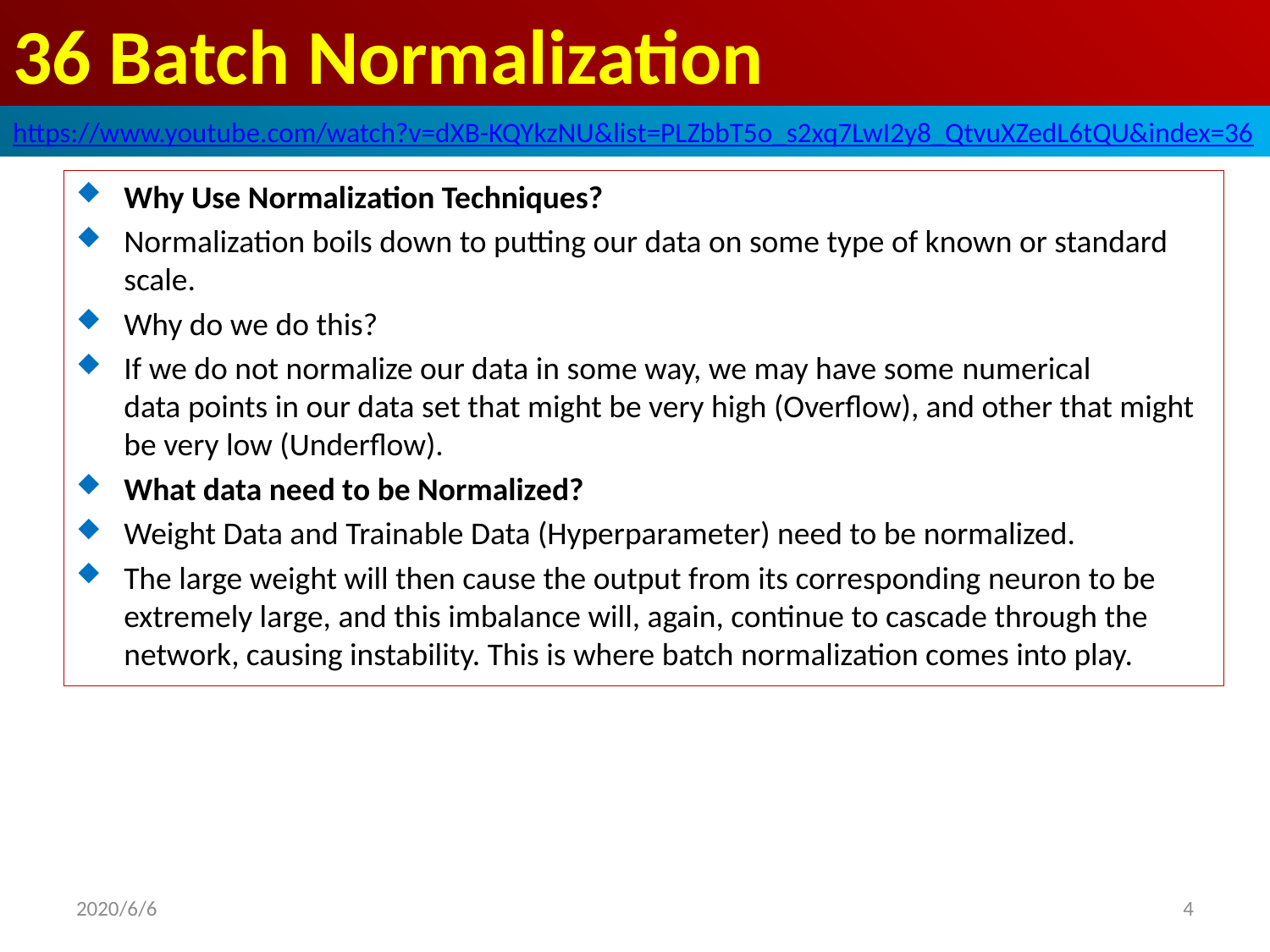

# 36 Batch Normalization
https://www.youtube.com/watch?v=dXB-KQYkzNU&list=PLZbbT5o_s2xq7LwI2y8_QtvuXZedL6tQU&index=36
Why Use Normalization Techniques?
Normalization boils down to putting our data on some type of known or standard scale.
Why do we do this?
If we do not normalize our data in some way, we may have some numerical data points in our data set that might be very high (Overflow), and other that might be very low (Underflow).
What data need to be Normalized?
Weight Data and Trainable Data (Hyperparameter) need to be normalized.
The large weight will then cause the output from its corresponding neuron to be extremely large, and this imbalance will, again, continue to cascade through the network, causing instability. This is where batch normalization comes into play.

2020/6/6
4